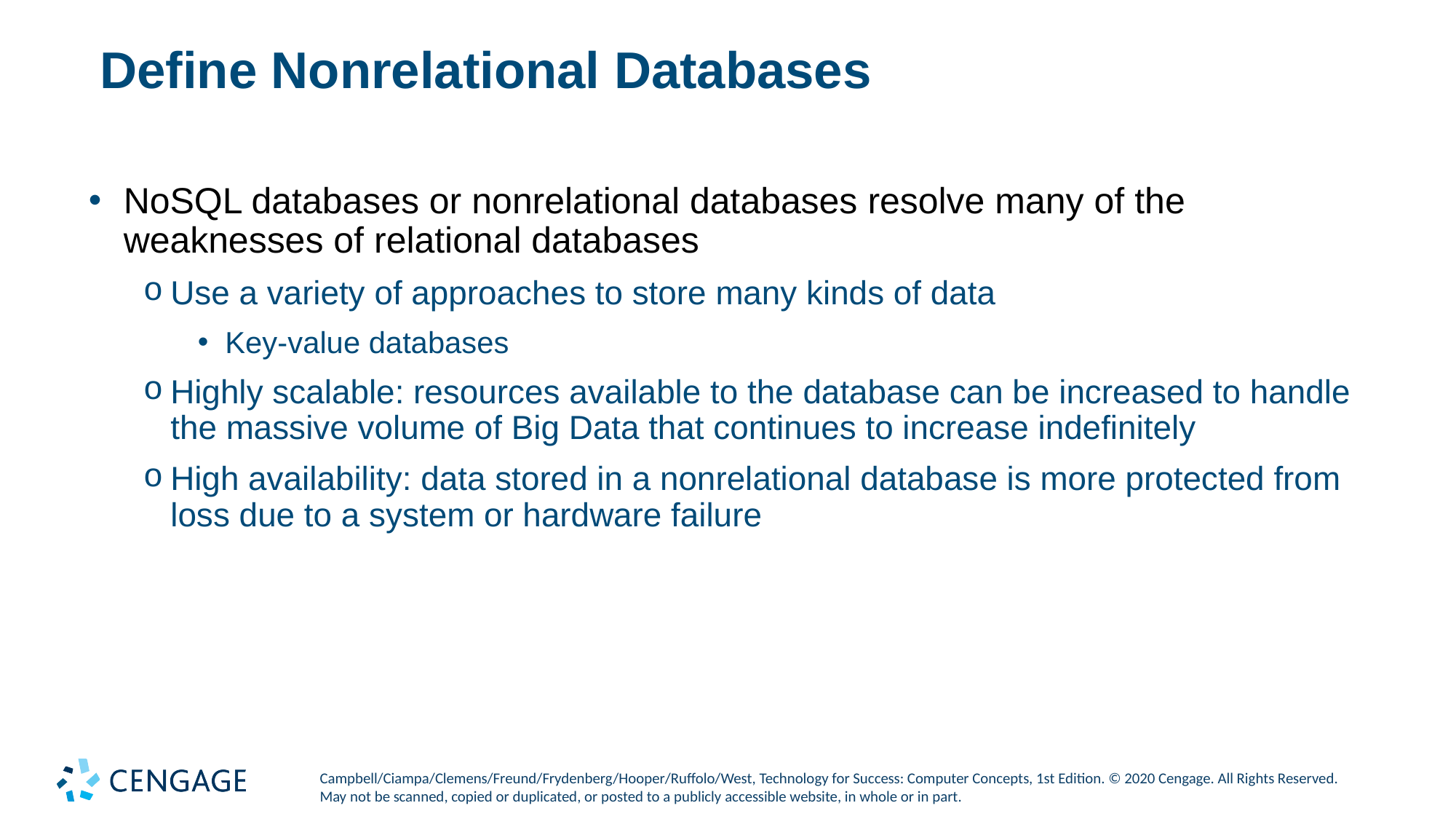

# Define Nonrelational Databases
NoSQL databases or nonrelational databases resolve many of the weaknesses of relational databases
Use a variety of approaches to store many kinds of data
Key-value databases
Highly scalable: resources available to the database can be increased to handle the massive volume of Big Data that continues to increase indefinitely
High availability: data stored in a nonrelational database is more protected from loss due to a system or hardware failure
Campbell/Ciampa/Clemens/Freund/Frydenberg/Hooper/Ruffolo/West, Technology for Success: Computer Concepts, 1st Edition. © 2020 Cengage. All Rights Reserved. May not be scanned, copied or duplicated, or posted to a publicly accessible website, in whole or in part.